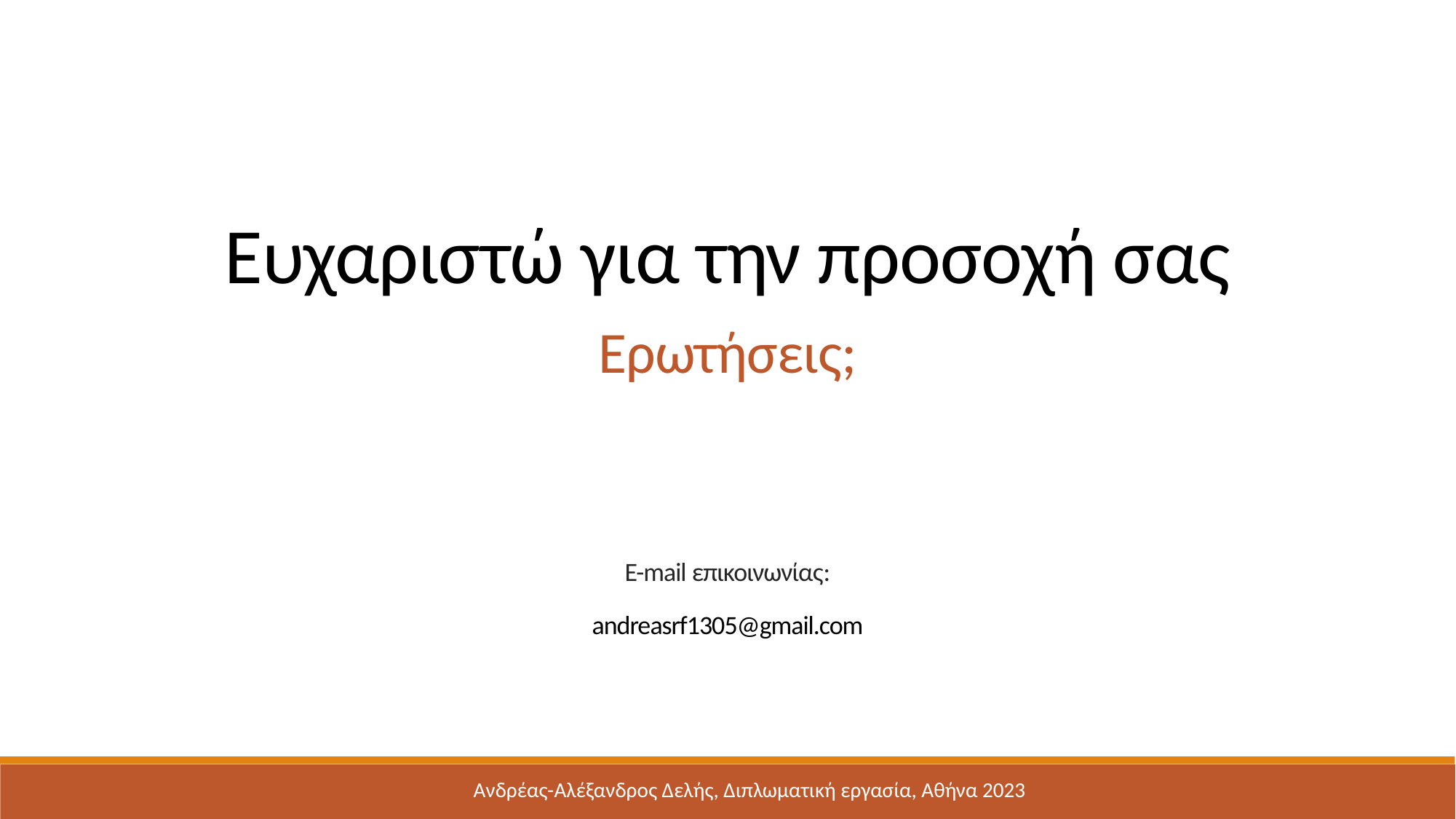

Ευχαριστώ για την προσοχή σας
Ερωτήσεις;
E-mail επικοινωνίας:
andreasrf1305@gmail.com
Ανδρέας-Αλέξανδρος Δελής, Διπλωματική εργασία, Αθήνα 2023